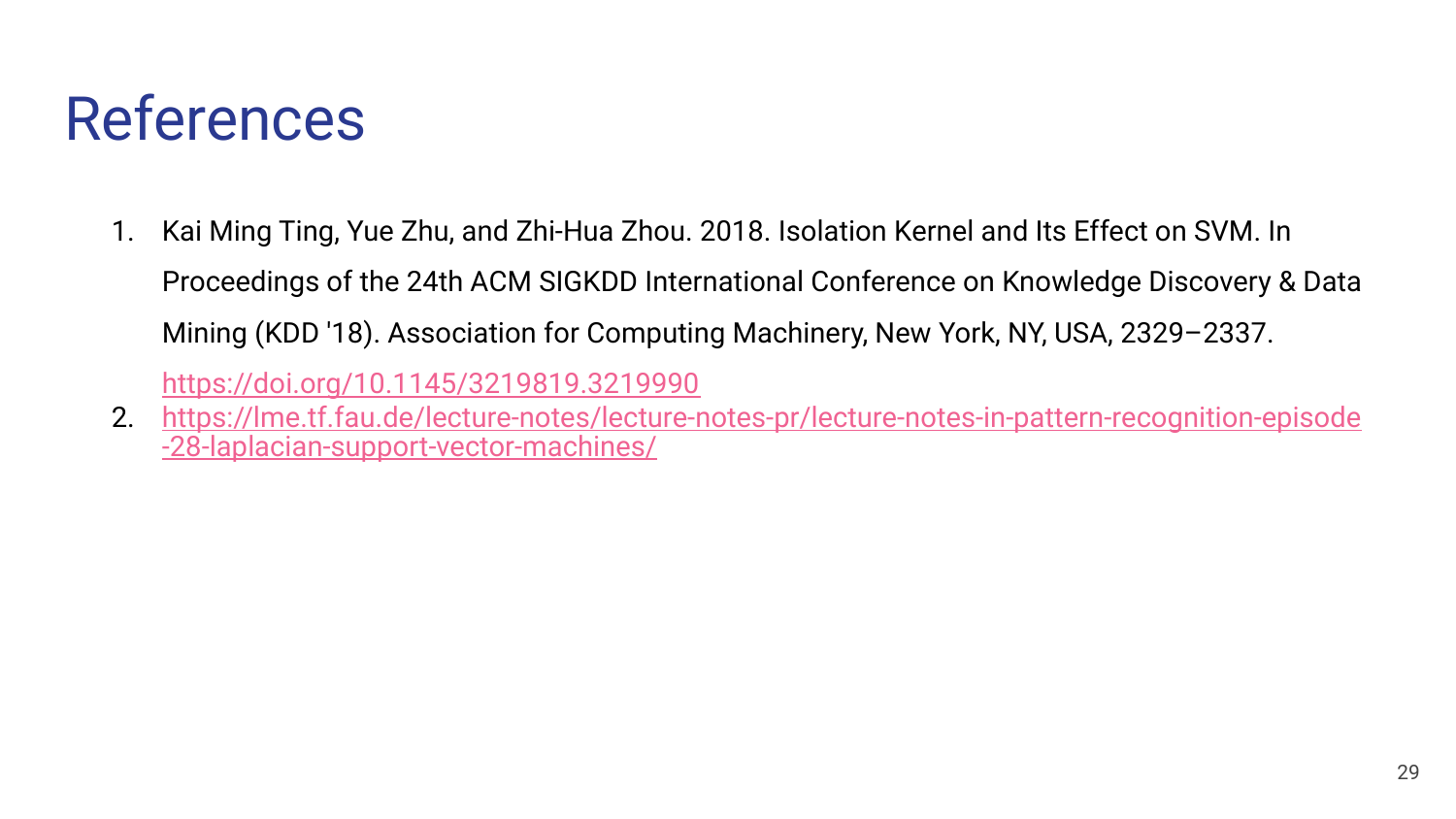

# References
Kai Ming Ting, Yue Zhu, and Zhi-Hua Zhou. 2018. Isolation Kernel and Its Effect on SVM. In Proceedings of the 24th ACM SIGKDD International Conference on Knowledge Discovery & Data Mining (KDD '18). Association for Computing Machinery, New York, NY, USA, 2329–2337. https://doi.org/10.1145/3219819.3219990
https://lme.tf.fau.de/lecture-notes/lecture-notes-pr/lecture-notes-in-pattern-recognition-episode-28-laplacian-support-vector-machines/
29